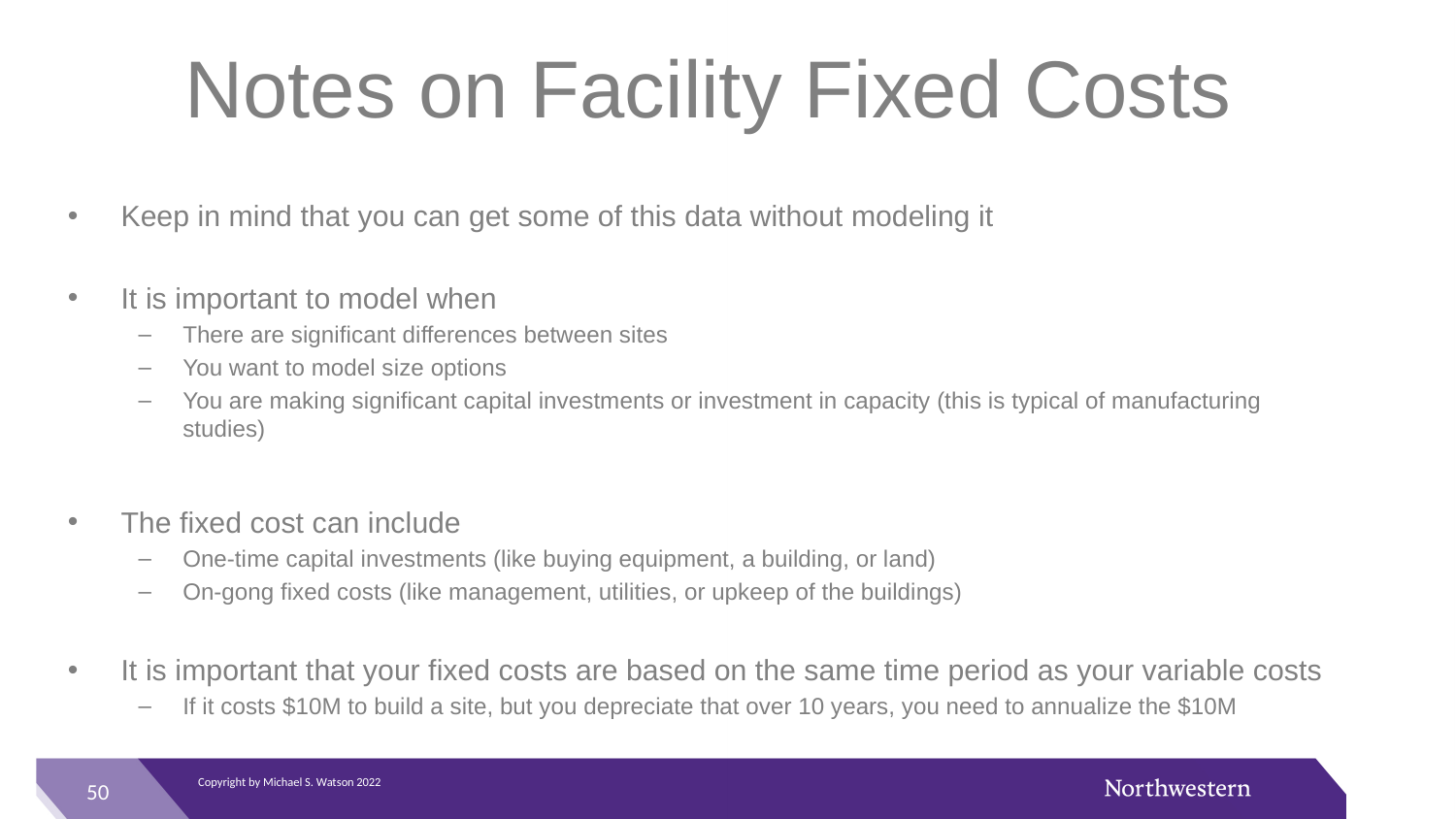

# Notes on Facility Fixed Costs
Keep in mind that you can get some of this data without modeling it

It is important to model when
There are significant differences between sites
You want to model size options
You are making significant capital investments or investment in capacity (this is typical of manufacturing studies)

The fixed cost can include
One-time capital investments (like buying equipment, a building, or land)
On-gong fixed costs (like management, utilities, or upkeep of the buildings)

It is important that your fixed costs are based on the same time period as your variable costs
If it costs $10M to build a site, but you depreciate that over 10 years, you need to annualize the $10M